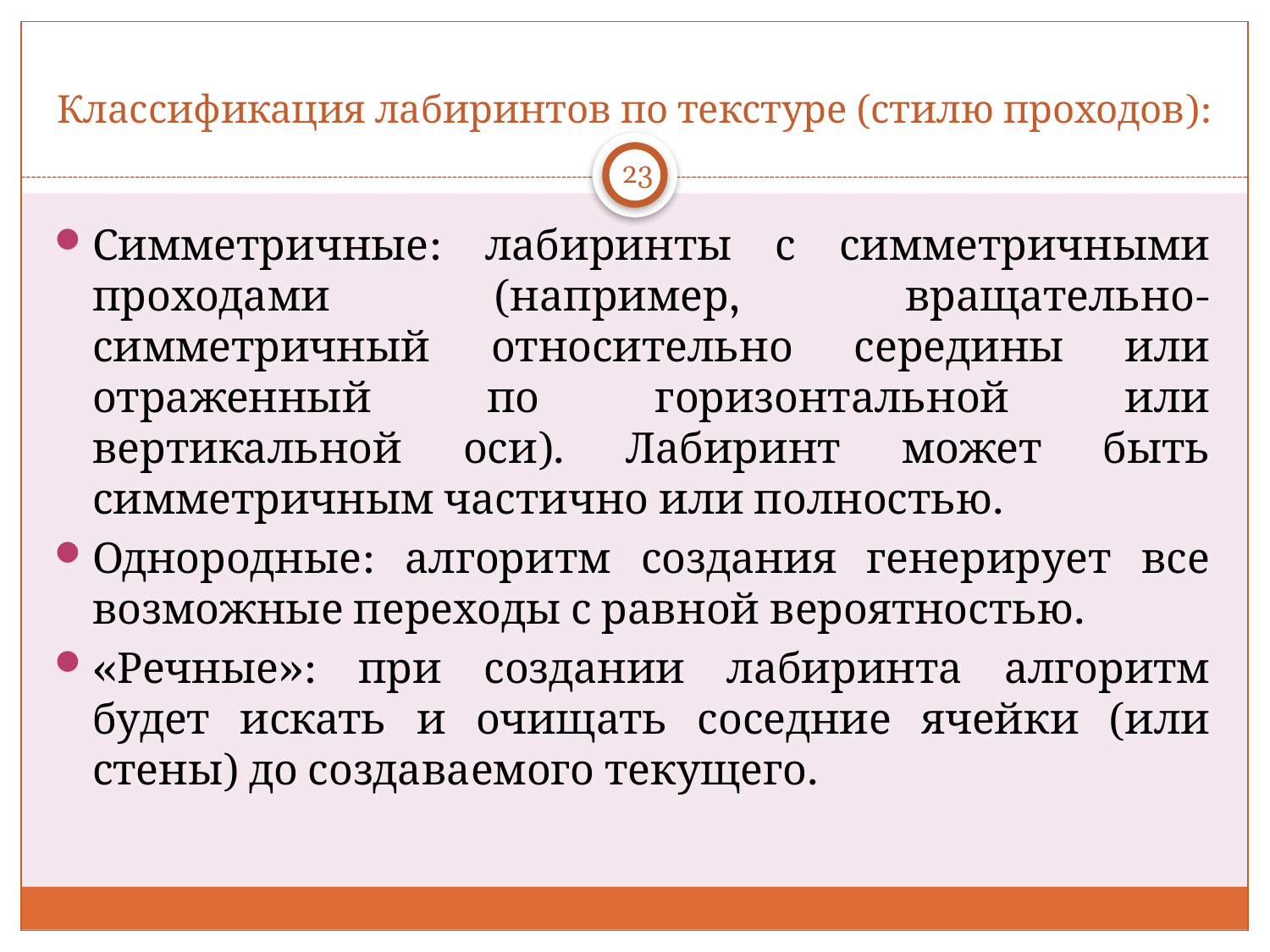

# Классификация лабиринтов по текстуре (стилю проходов):
23
Симметричные: лабиринты с симметричными проходами (например, вращательно-симметричный относительно середины или отраженный по горизонтальной или вертикальной оси). Лабиринт может быть симметричным частично или полностью.
Однородные: алгоритм создания генерирует все возможные переходы с равной вероятностью.
«Речные»: при создании лабиринта алгоритм будет искать и очищать соседние ячейки (или стены) до создаваемого текущего.